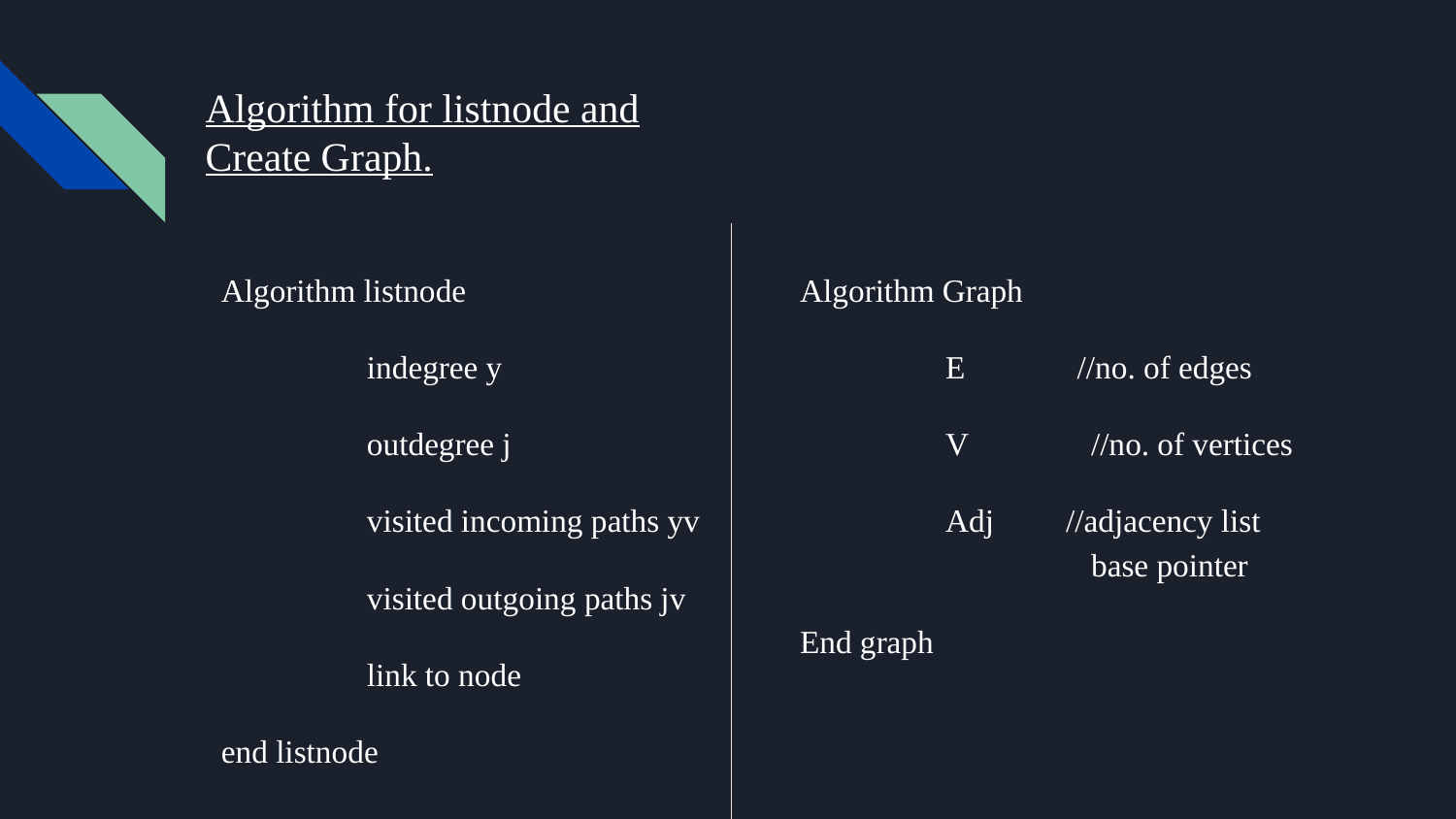

# Algorithm for listnode and Create Graph.
Algorithm listnode
	indegree y
	outdegree j
	visited incoming paths yv
	visited outgoing paths jv
	link to node
end listnode

Algorithm Graph
	E              //no. of edges
	V	//no. of vertices
	Adj         //adjacency list 		base pointer
End graph